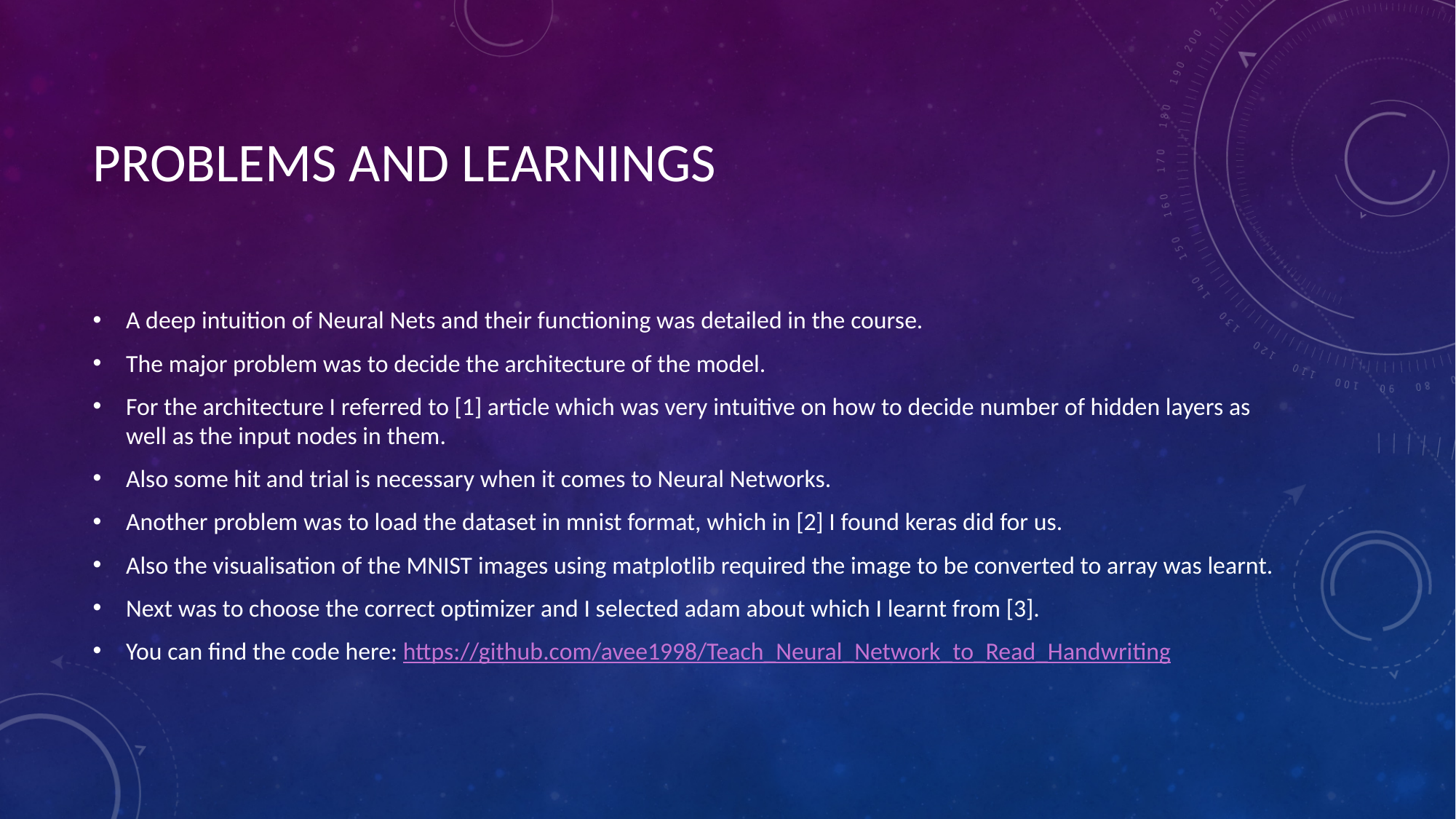

# Problems and learnings

A deep intuition of Neural Nets and their functioning was detailed in the course.
The major problem was to decide the architecture of the model.
For the architecture I referred to [1] article which was very intuitive on how to decide number of hidden layers as well as the input nodes in them.
Also some hit and trial is necessary when it comes to Neural Networks.
Another problem was to load the dataset in mnist format, which in [2] I found keras did for us.
Also the visualisation of the MNIST images using matplotlib required the image to be converted to array was learnt.
Next was to choose the correct optimizer and I selected adam about which I learnt from [3].
You can find the code here: https://github.com/avee1998/Teach_Neural_Network_to_Read_Handwriting